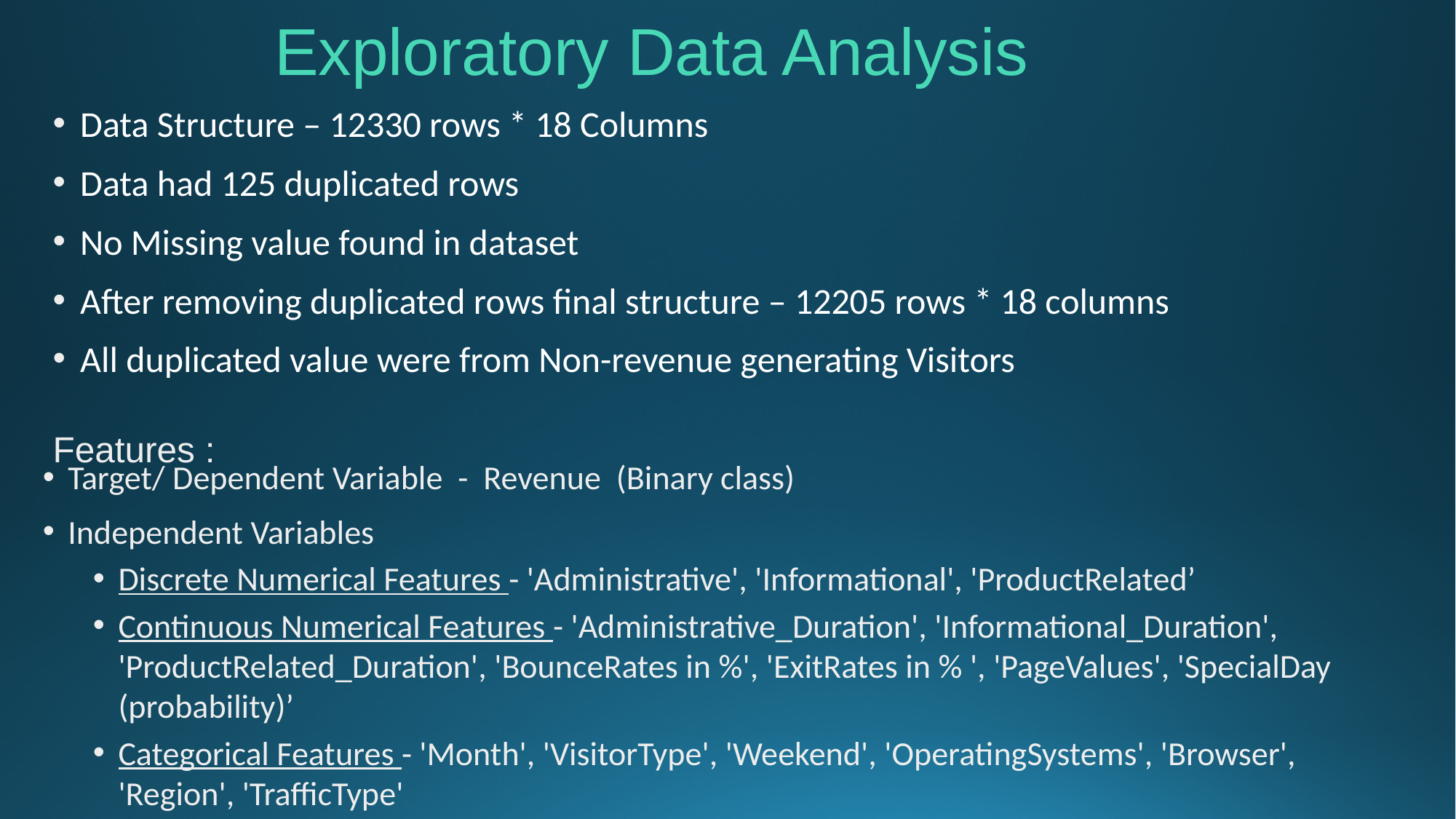

# Exploratory Data Analysis
Data Structure – 12330 rows * 18 Columns
Data had 125 duplicated rows
No Missing value found in dataset
After removing duplicated rows final structure – 12205 rows * 18 columns
All duplicated value were from Non-revenue generating Visitors
Features :

Target/ Dependent Variable  -  Revenue  (Binary class)
Independent Variables
Discrete Numerical Features - 'Administrative', 'Informational', 'ProductRelated’
Continuous Numerical Features - 'Administrative_Duration', 'Informational_Duration', 'ProductRelated_Duration', 'BounceRates in %', 'ExitRates in % ', 'PageValues', 'SpecialDay (probability)’
Categorical Features - 'Month', 'VisitorType', 'Weekend', 'OperatingSystems', 'Browser', 'Region', 'TrafficType'